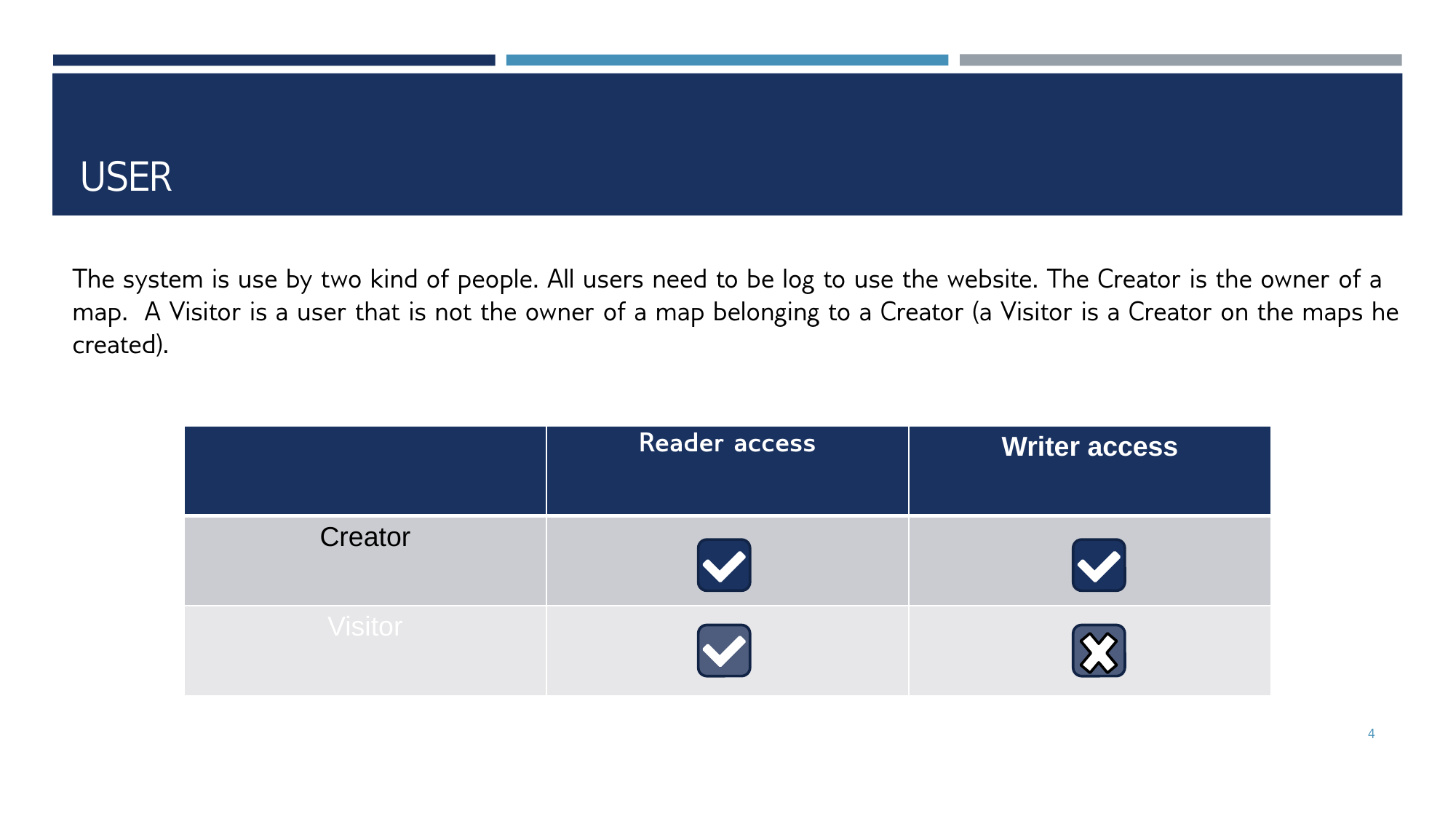

# USER
The system is use by two kind of people. All users need to be log to use the website. The Creator is the owner of a map.  A Visitor is a user that is not the owner of a map belonging to a Creator (a Visitor is a Creator on the maps he created).
|  | Reader access | Writer access |
| --- | --- | --- |
| Creator |  |  |
| Visitor |  |  |

4